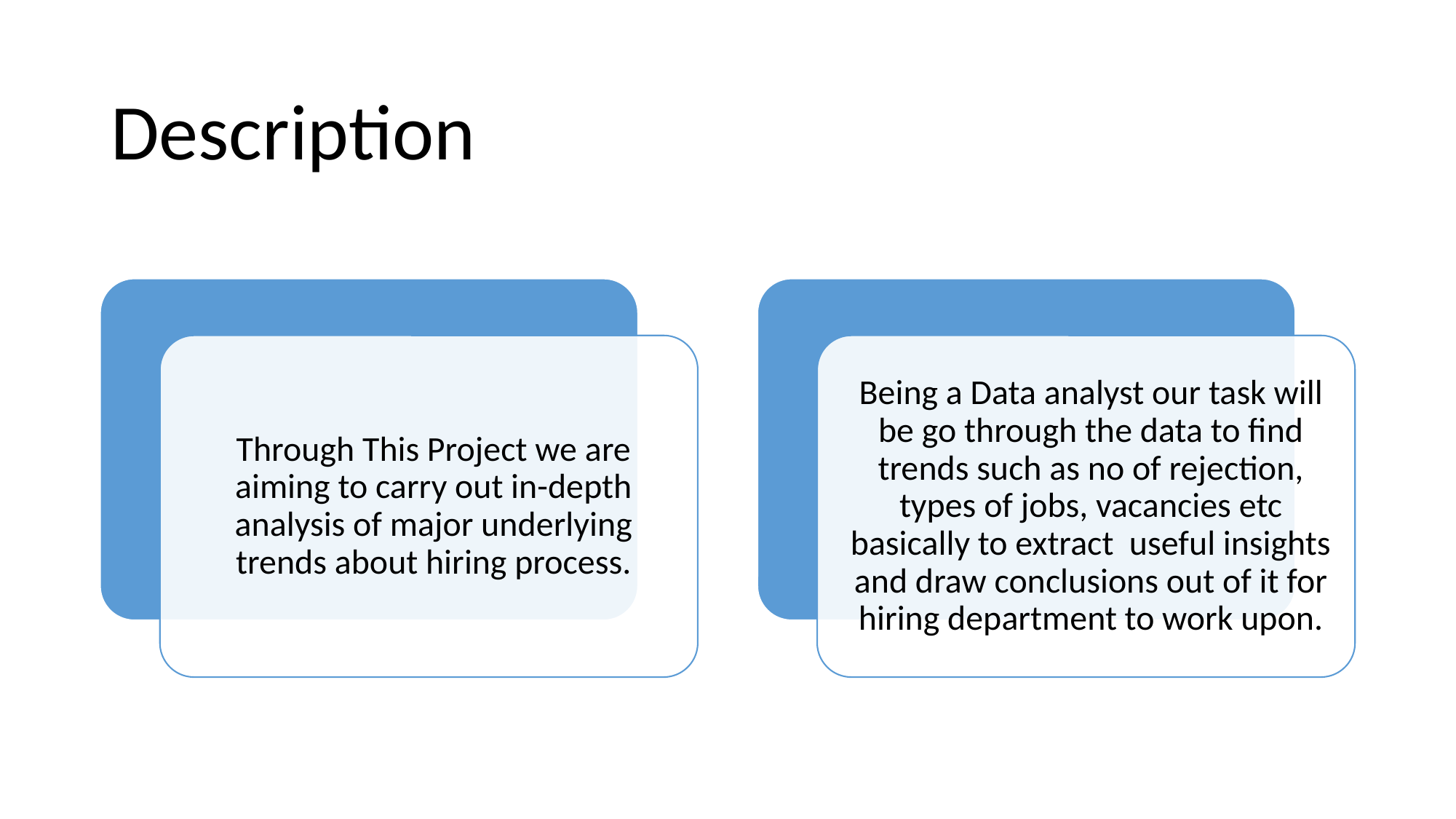

# Description
Through This Project we are aiming to carry out in-depth analysis of major underlying trends about hiring process.
Being a Data analyst our task will be go through the data to find trends such as no of rejection, types of jobs, vacancies etc basically to extract  useful insights and draw conclusions out of it for hiring department to work upon.